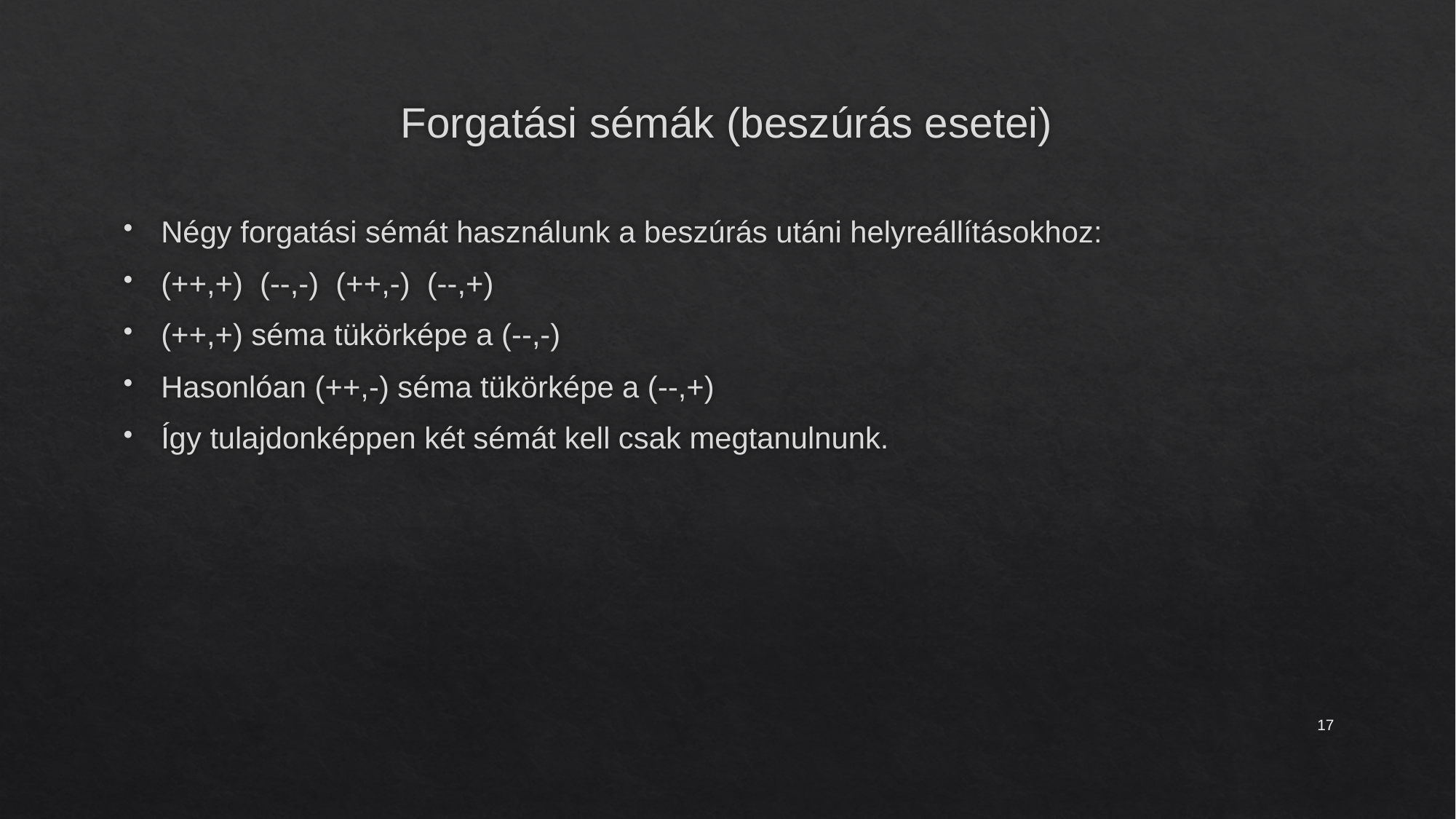

# Forgatási sémák (beszúrás esetei)
Négy forgatási sémát használunk a beszúrás utáni helyreállításokhoz:
(++,+)  (--,-)  (++,-)  (--,+)
(++,+) séma tükörképe a (--,-)
Hasonlóan (++,-) séma tükörképe a (--,+)
Így tulajdonképpen két sémát kell csak megtanulnunk.
17